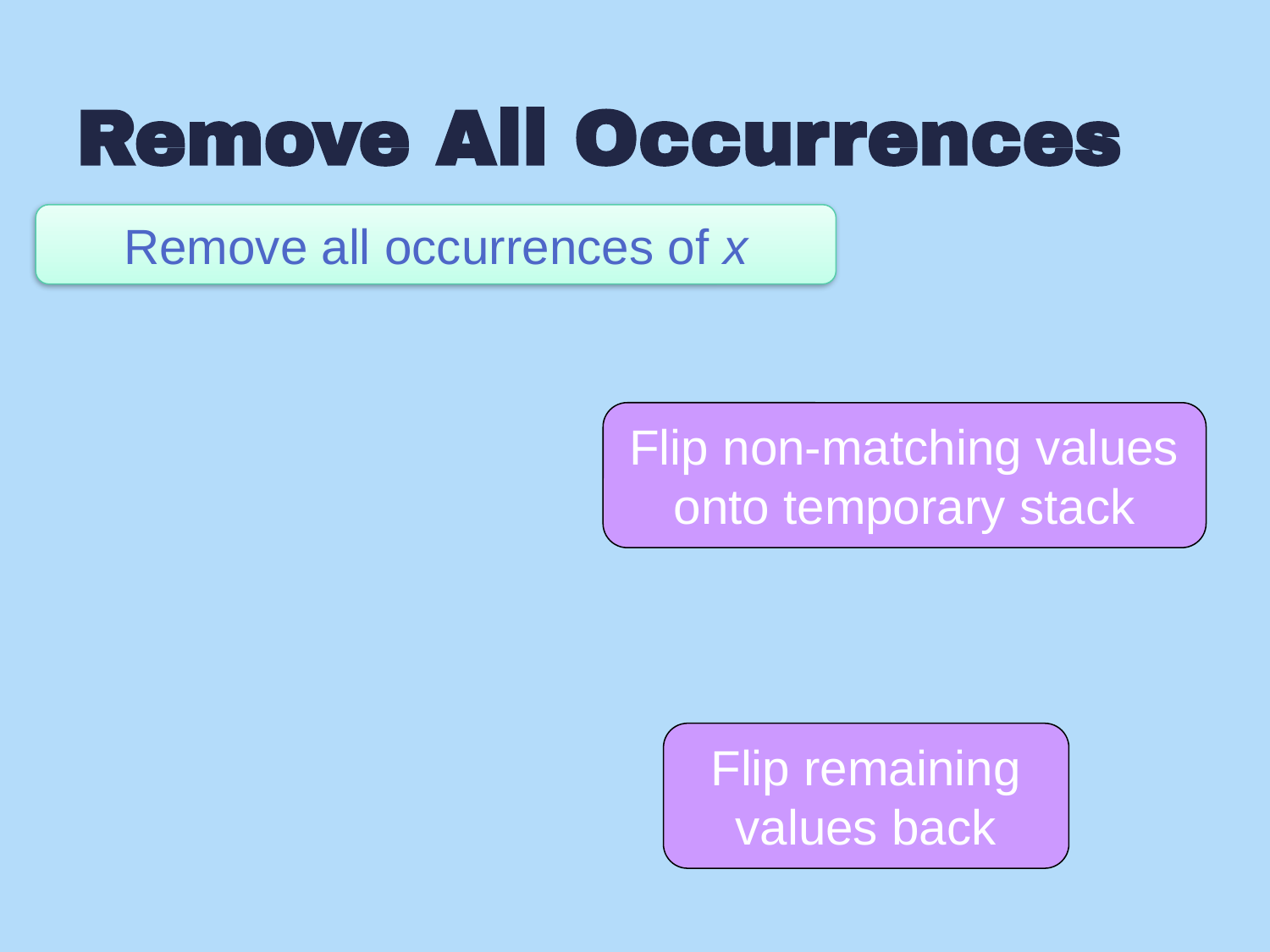

# Remove All Occurrences
Remove all occurrences of x
Flip non-matching values onto temporary stack
Flip remaining values back